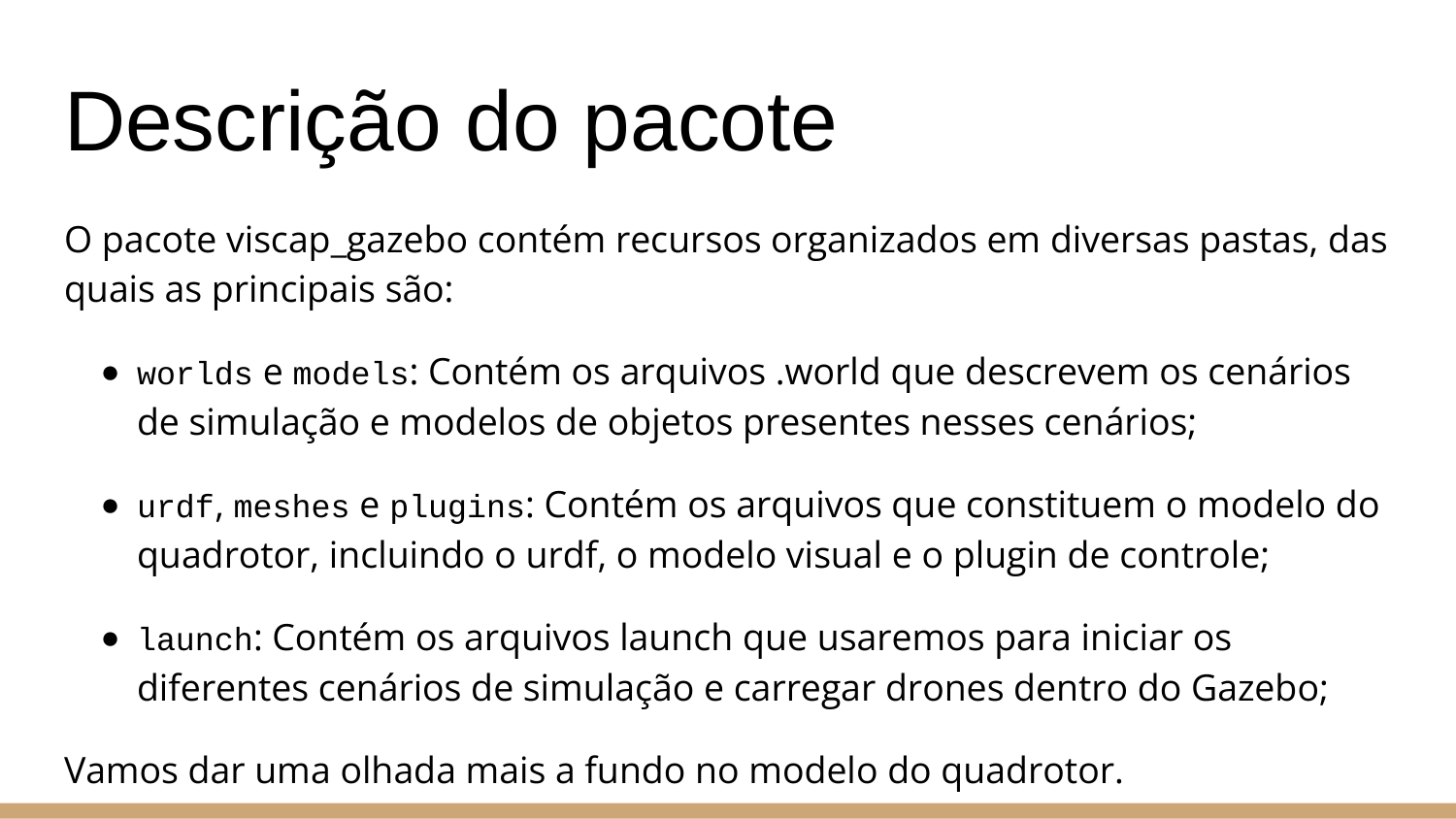

# Descrição do pacote
O pacote viscap_gazebo contém recursos organizados em diversas pastas, das quais as principais são:
worlds e models: Contém os arquivos .world que descrevem os cenários de simulação e modelos de objetos presentes nesses cenários;
urdf, meshes e plugins: Contém os arquivos que constituem o modelo do quadrotor, incluindo o urdf, o modelo visual e o plugin de controle;
launch: Contém os arquivos launch que usaremos para iniciar os diferentes cenários de simulação e carregar drones dentro do Gazebo;
Vamos dar uma olhada mais a fundo no modelo do quadrotor.